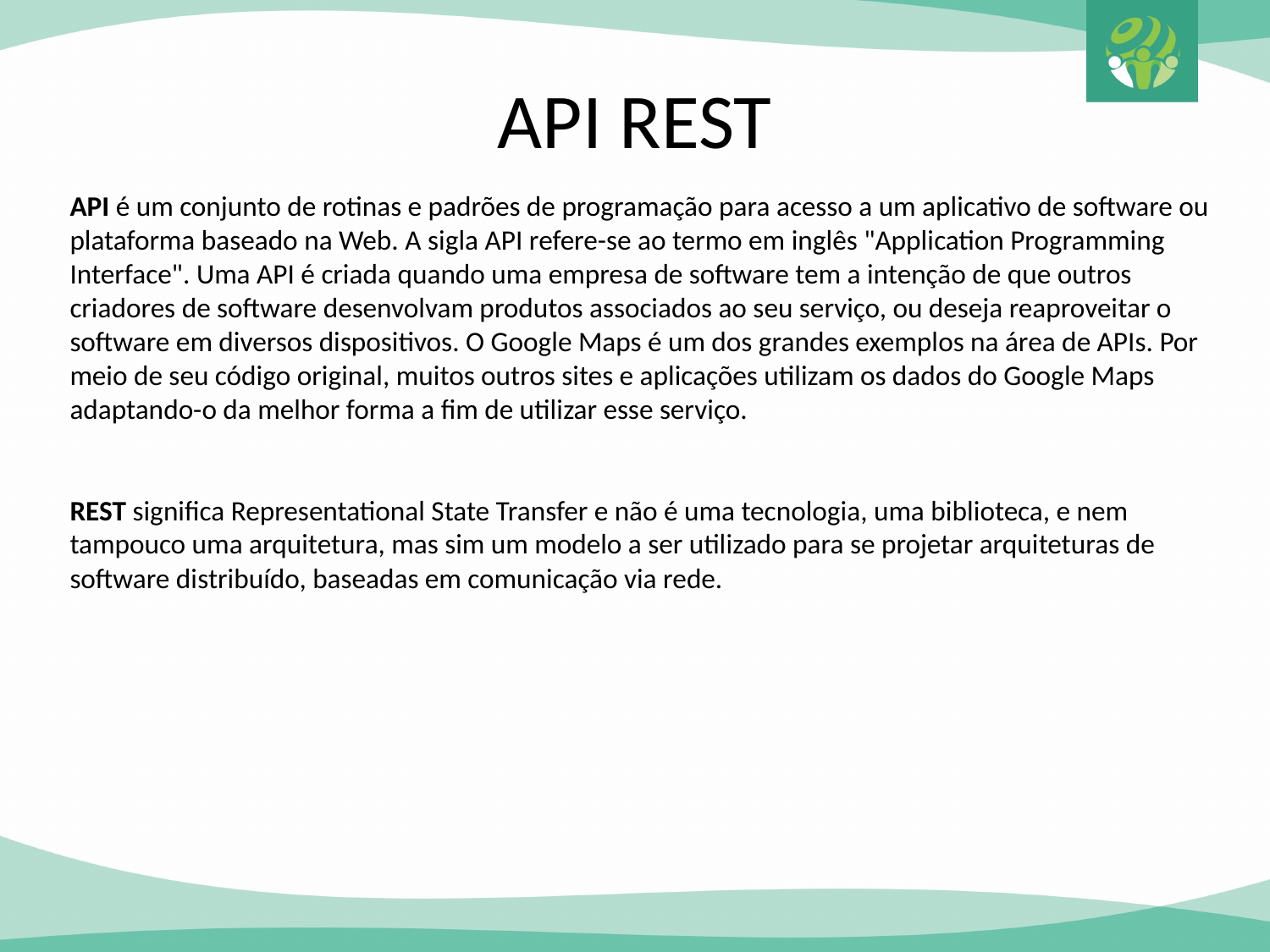

# API REST
API é um conjunto de rotinas e padrões de programação para acesso a um aplicativo de software ou plataforma baseado na Web. A sigla API refere-se ao termo em inglês "Application Programming Interface". Uma API é criada quando uma empresa de software tem a intenção de que outros criadores de software desenvolvam produtos associados ao seu serviço, ou deseja reaproveitar o software em diversos dispositivos. O Google Maps é um dos grandes exemplos na área de APIs. Por meio de seu código original, muitos outros sites e aplicações utilizam os dados do Google Maps adaptando-o da melhor forma a fim de utilizar esse serviço.
REST significa Representational State Transfer e não é uma tecnologia, uma biblioteca, e nem tampouco uma arquitetura, mas sim um modelo a ser utilizado para se projetar arquiteturas de software distribuído, baseadas em comunicação via rede.